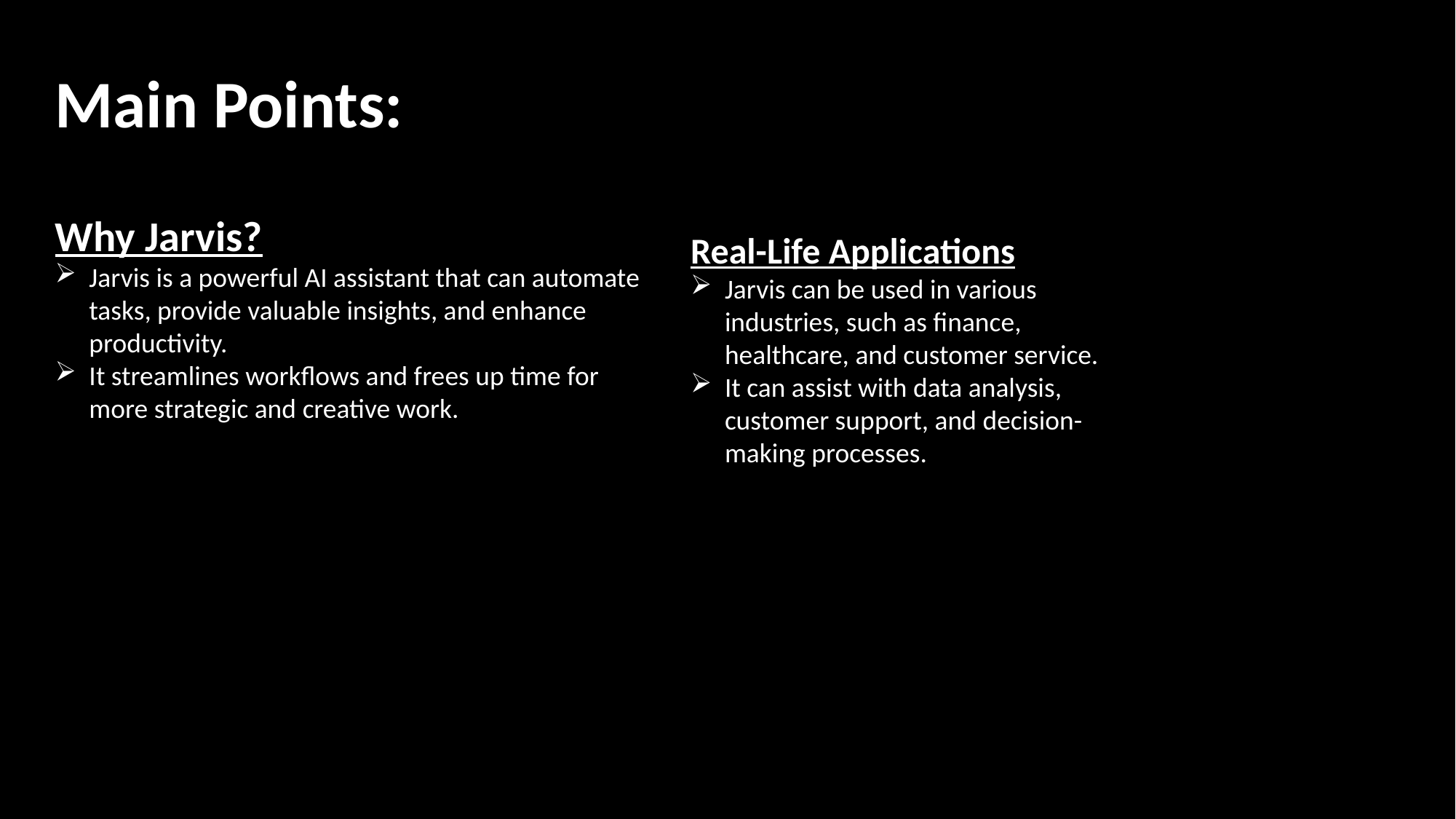

Main Points:
Why Jarvis?
Jarvis is a powerful AI assistant that can automate tasks, provide valuable insights, and enhance productivity.
It streamlines workflows and frees up time for more strategic and creative work.

Real-Life Applications
Jarvis can be used in various industries, such as finance, healthcare, and customer service.
It can assist with data analysis, customer support, and decision-making processes.